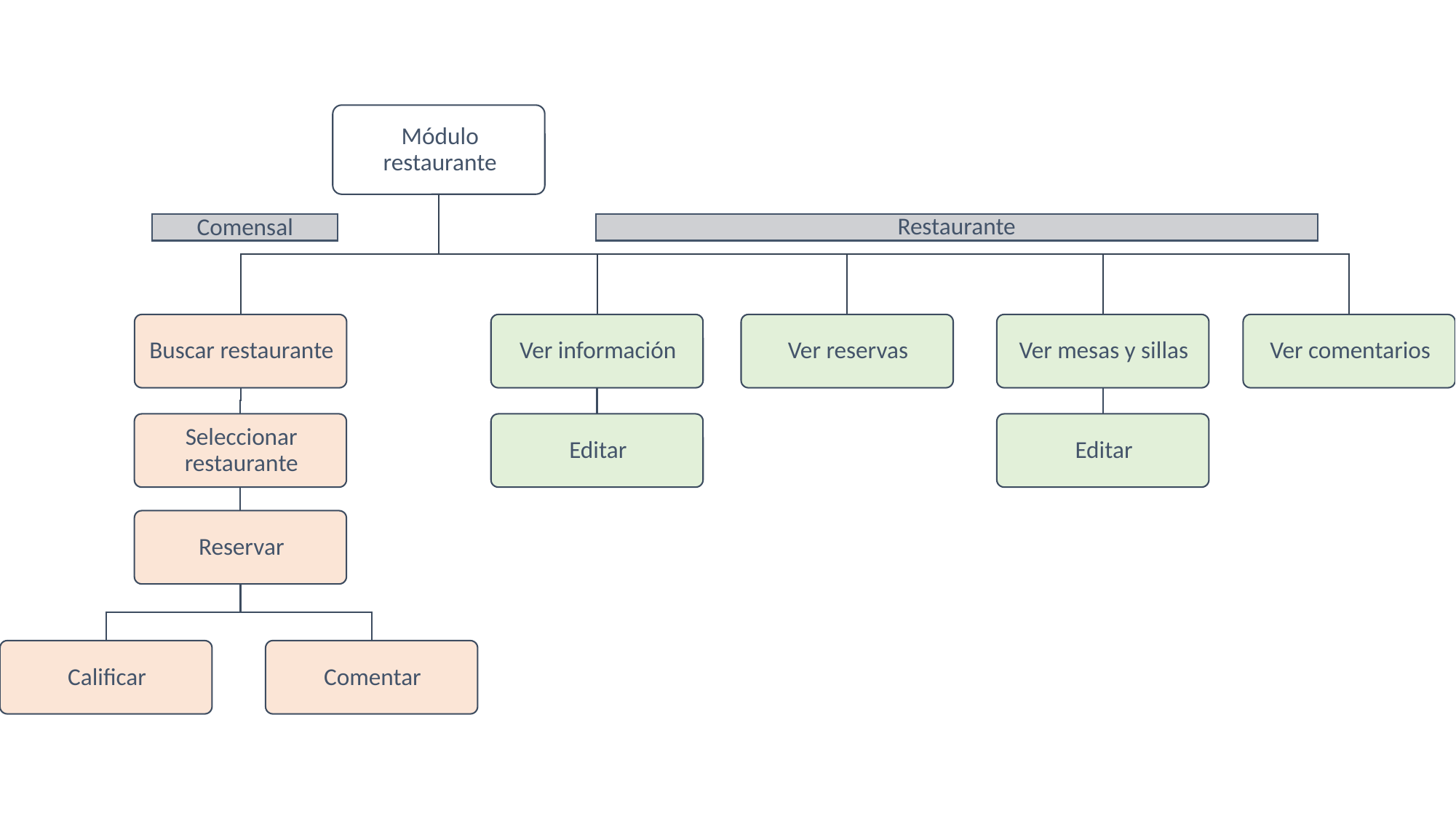

Módulo restaurante
Buscar restaurante
Seleccionar restaurante
Reservar
Calificar
Comentar
Ver información
Editar
Ver reservas
Ver mesas y sillas
Editar
Ver comentarios

Restaurante

Comensal